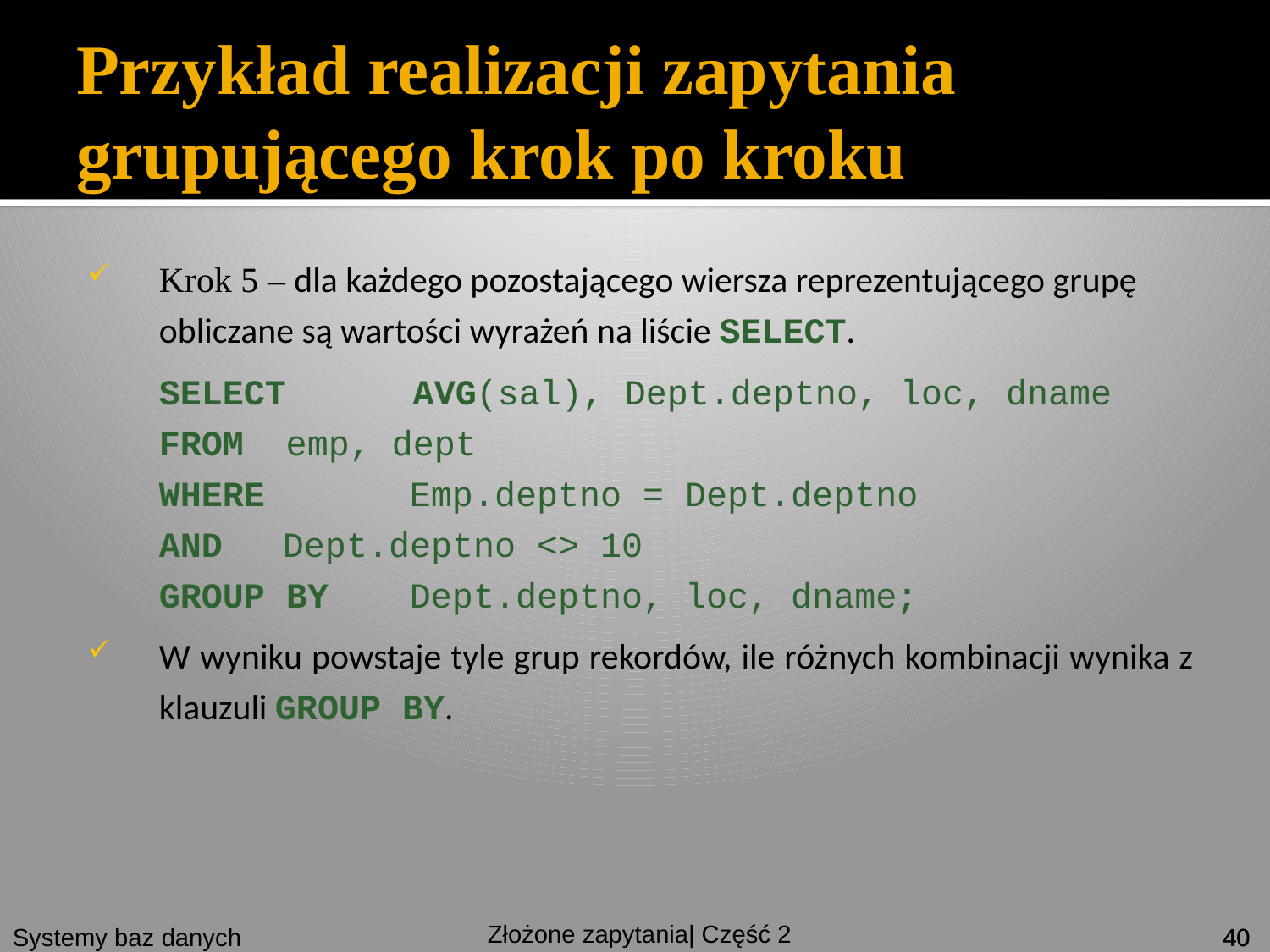

# Przykład realizacji zapytania grupującego krok po kroku
Krok 5 – dla każdego pozostającego wiersza reprezentującego grupę obliczane są wartości wyrażeń na liście SELECT.
SELECT	AVG(sal), Dept.deptno, loc, dname
FROM	emp, dept
WHERE 	Emp.deptno = Dept.deptno
AND	Dept.deptno <> 10
GROUP BY	Dept.deptno, loc, dname;
W wyniku powstaje tyle grup rekordów, ile różnych kombinacji wynika z klauzuli GROUP BY.
Złożone zapytania| Część 2